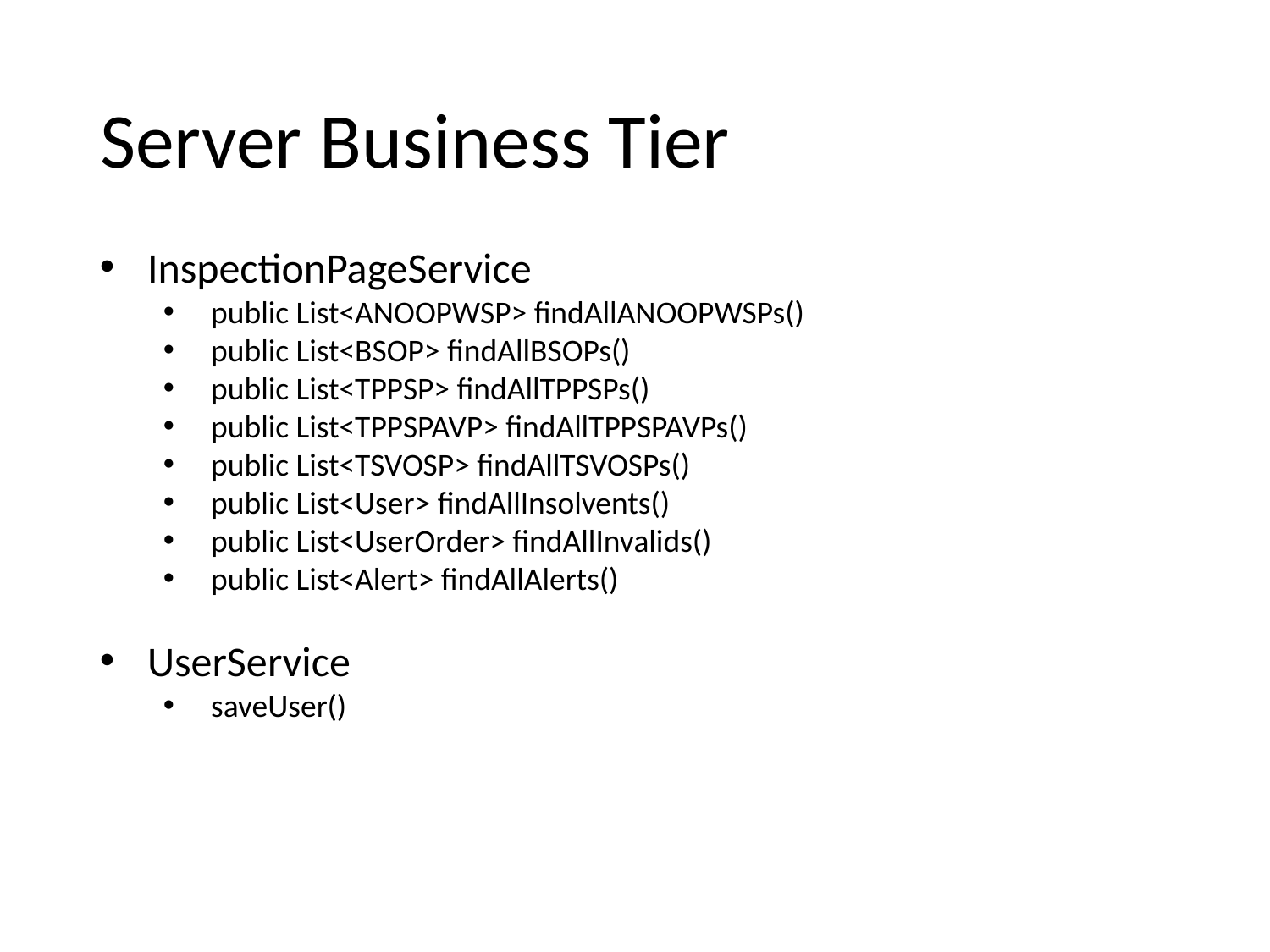

# Server Business Tier
InspectionPageService
public List<ANOOPWSP> findAllANOOPWSPs()
public List<BSOP> findAllBSOPs()
public List<TPPSP> findAllTPPSPs()
public List<TPPSPAVP> findAllTPPSPAVPs()
public List<TSVOSP> findAllTSVOSPs()
public List<User> findAllInsolvents()
public List<UserOrder> findAllInvalids()
public List<Alert> findAllAlerts()

UserService
saveUser()